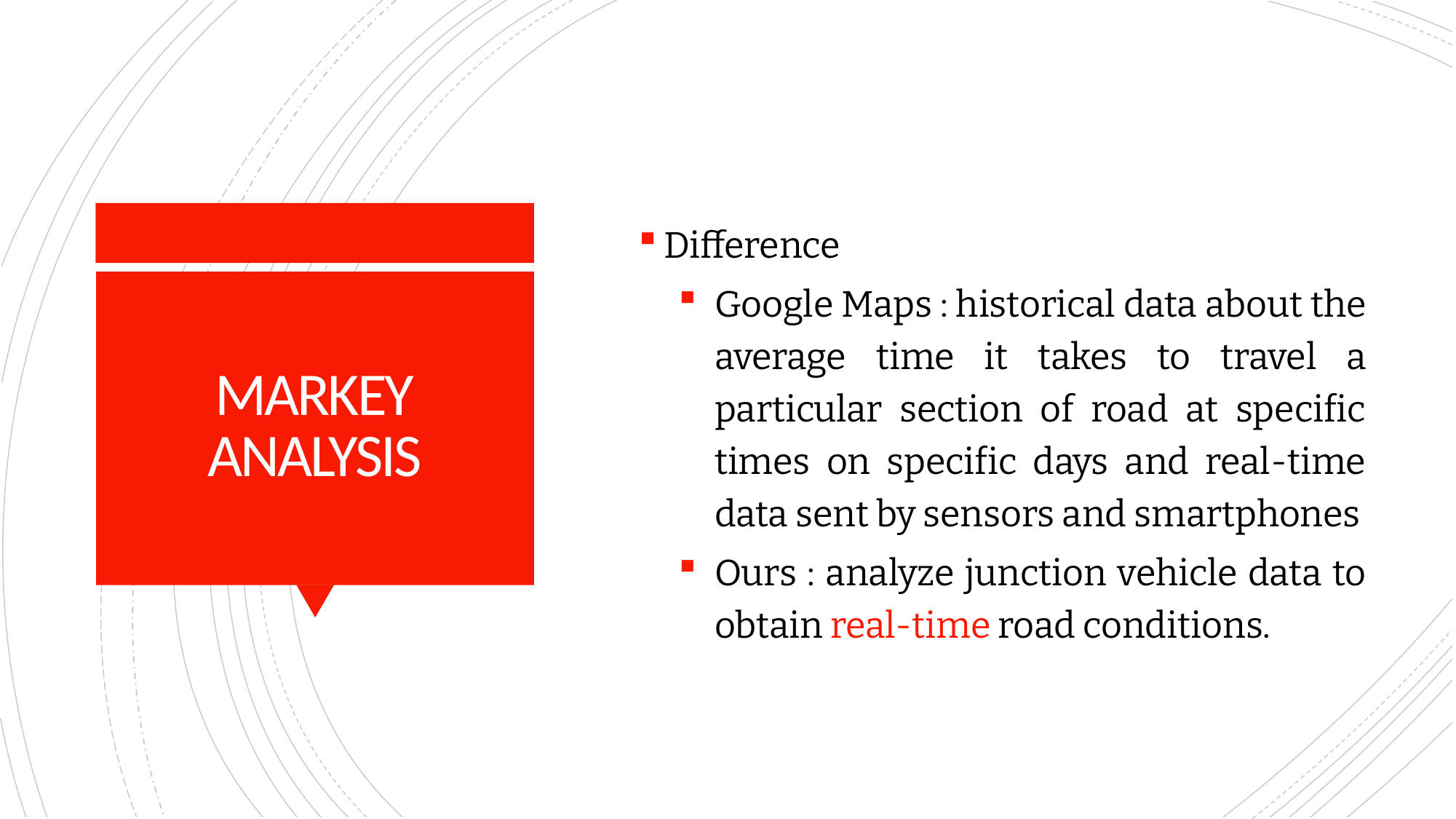

Difference
Google Maps : historical data about the average time it takes to travel a particular section of road at specific times on specific days and real-time data sent by sensors and smartphones
Ours : analyze junction vehicle data to obtain real-time road conditions.

# MARKEY ANALYSIS